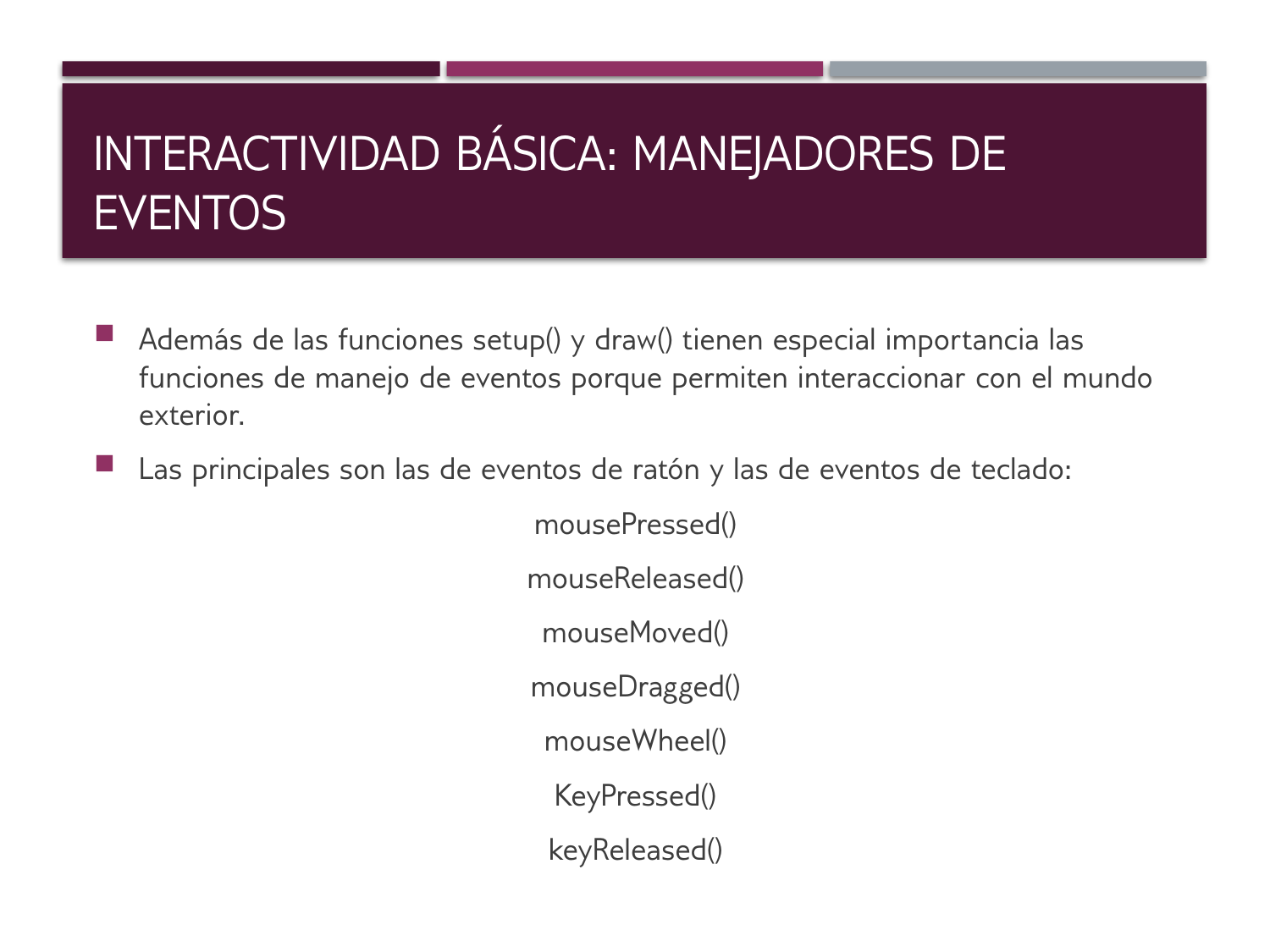

# INTERACTIVIDAD BÁSICA: Manejadores de eventos
Además de las funciones setup() y draw() tienen especial importancia las funciones de manejo de eventos porque permiten interaccionar con el mundo exterior.
Las principales son las de eventos de ratón y las de eventos de teclado:
mousePressed()
mouseReleased()
mouseMoved()
mouseDragged()
mouseWheel()
KeyPressed()
keyReleased()